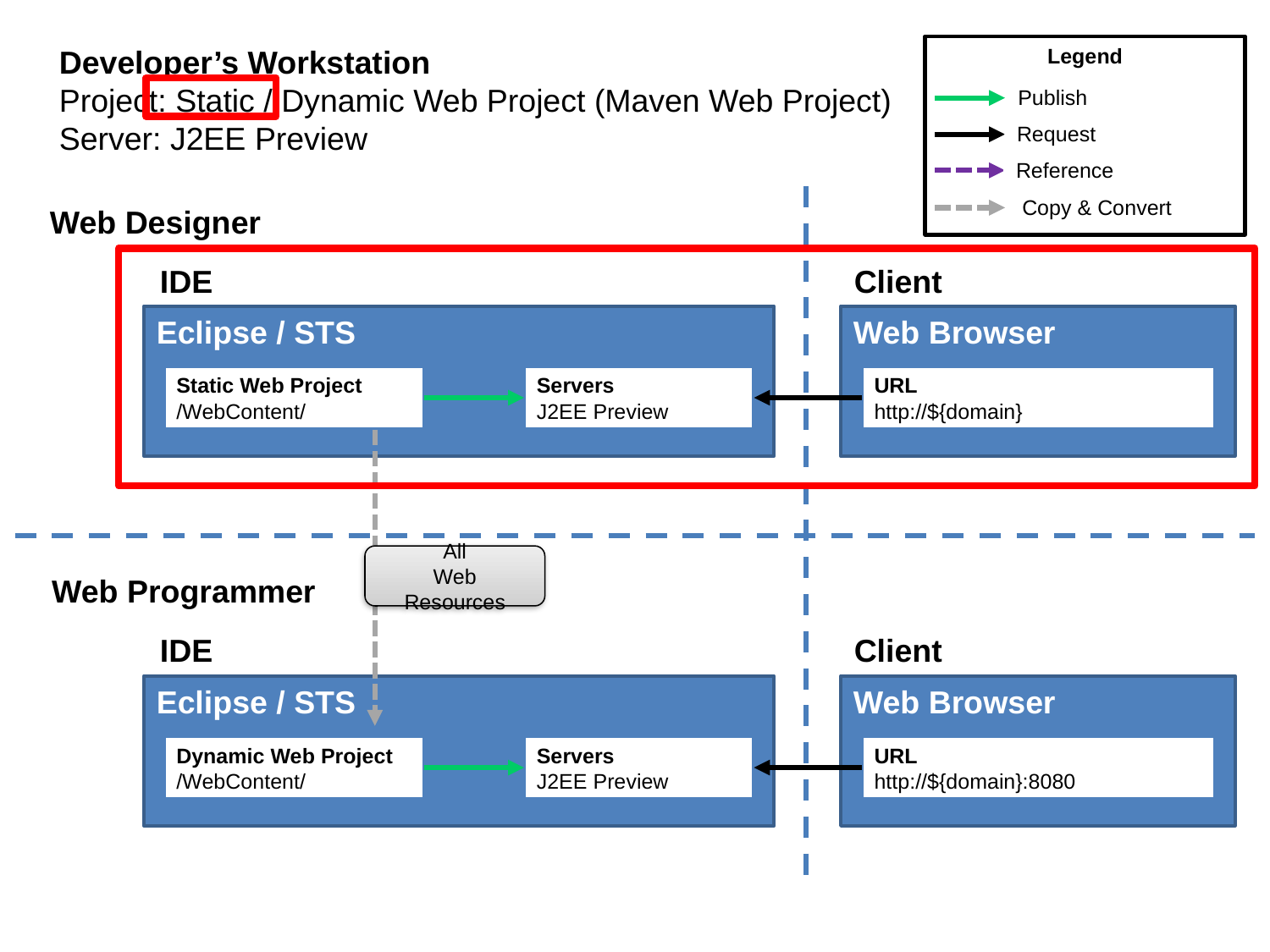

Developer’s Workstation
Project: Static / Dynamic Web Project (Maven Web Project)
Server: J2EE Preview
Legend
Publish
Request
Reference
Copy & Convert

Web Designer

IDE
Client
Eclipse / STS
Web Browser
Static Web Project
/WebContent/
Servers
J2EE Preview
URL
http://${domain}
All
Web Resources
Web Programmer
IDE
Client
Eclipse / STS
Web Browser
Dynamic Web Project
/WebContent/
Servers
J2EE Preview
URL
http://${domain}:8080